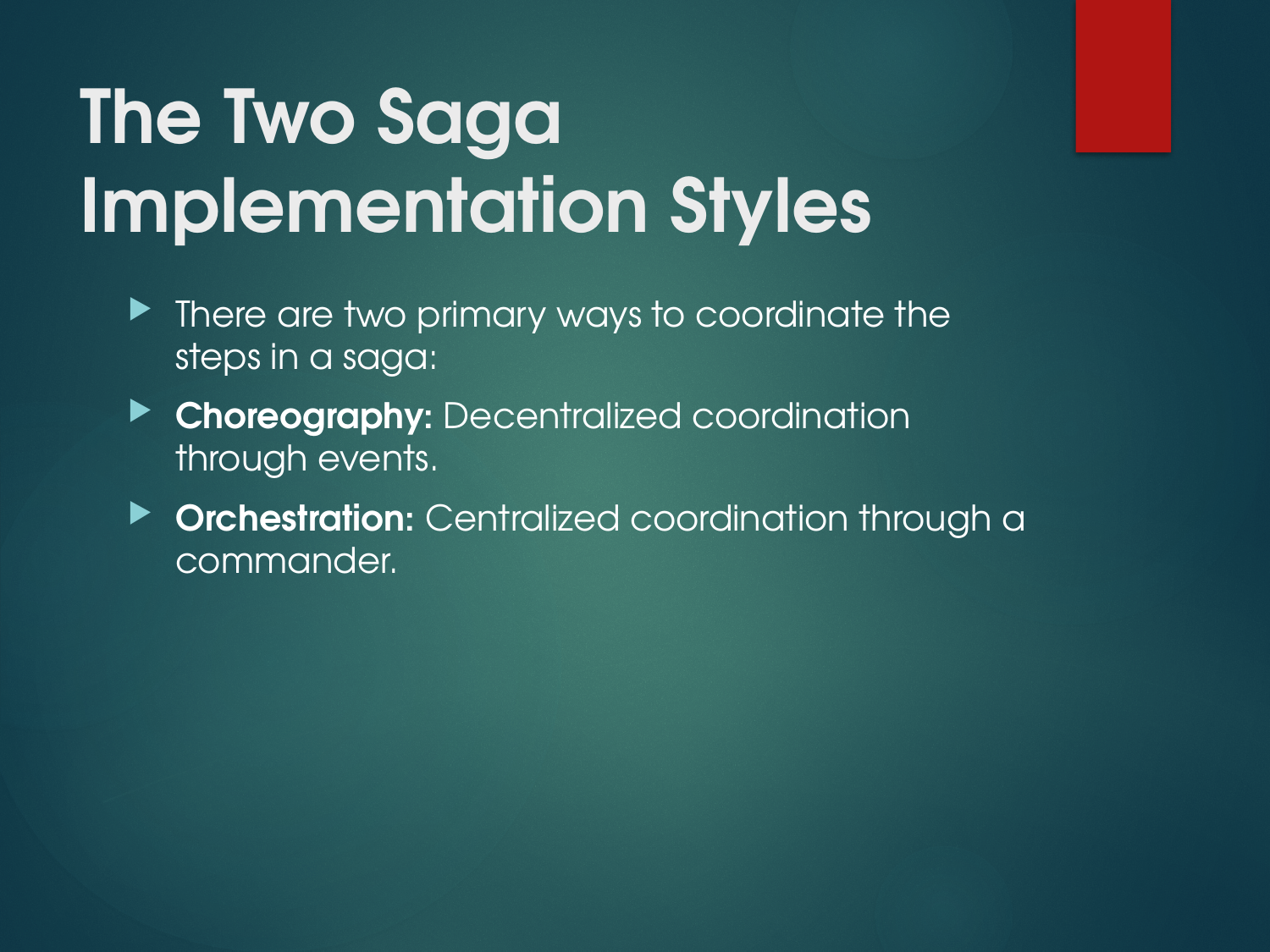

# The Two Saga Implementation Styles
There are two primary ways to coordinate the steps in a saga:
Choreography: Decentralized coordination through events.
Orchestration: Centralized coordination through a commander.